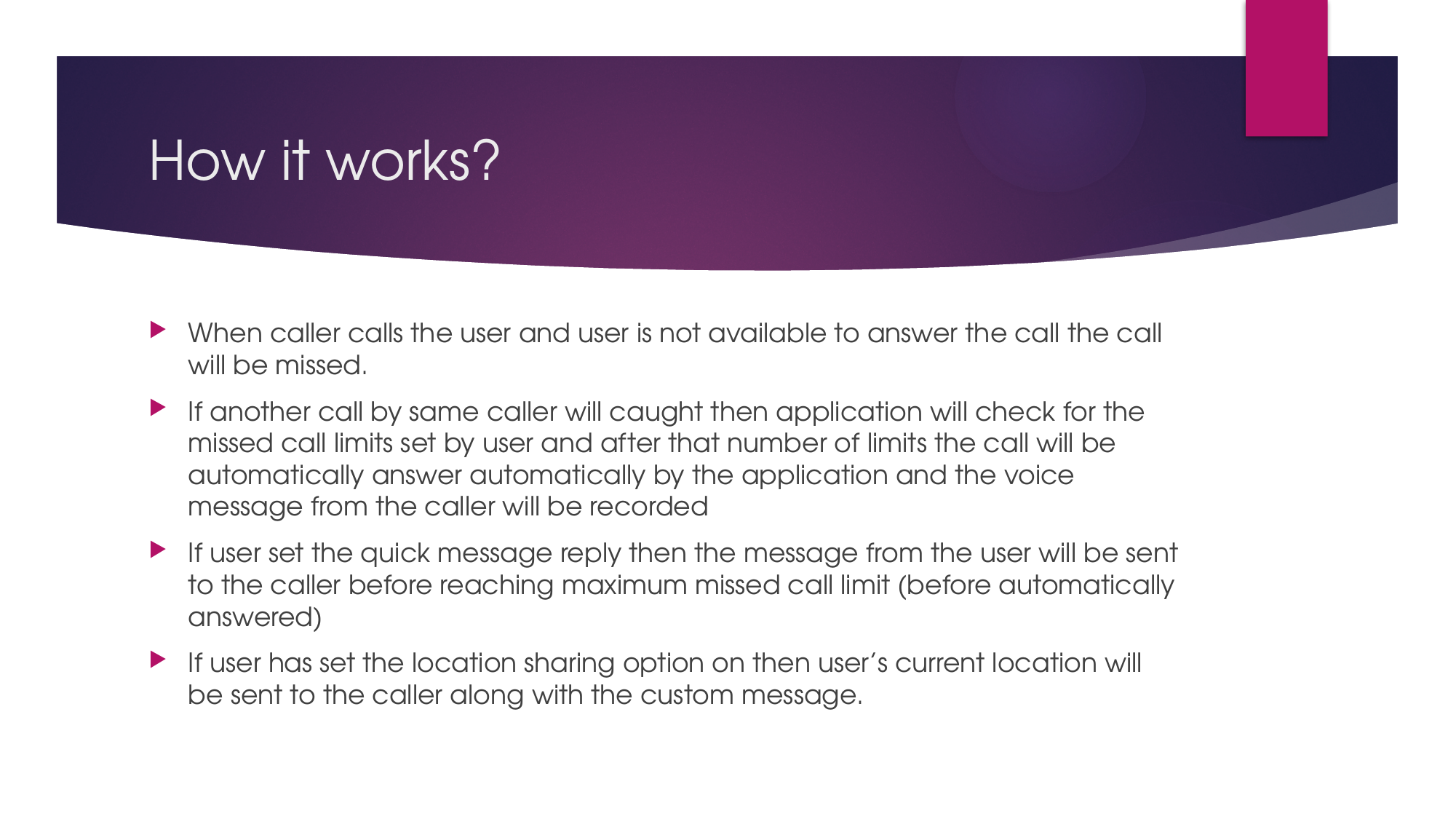

# How it works?
When caller calls the user and user is not available to answer the call the call will be missed.
If another call by same caller will caught then application will check for the missed call limits set by user and after that number of limits the call will be automatically answer automatically by the application and the voice message from the caller will be recorded
If user set the quick message reply then the message from the user will be sent to the caller before reaching maximum missed call limit (before automatically answered)
If user has set the location sharing option on then user’s current location will be sent to the caller along with the custom message.